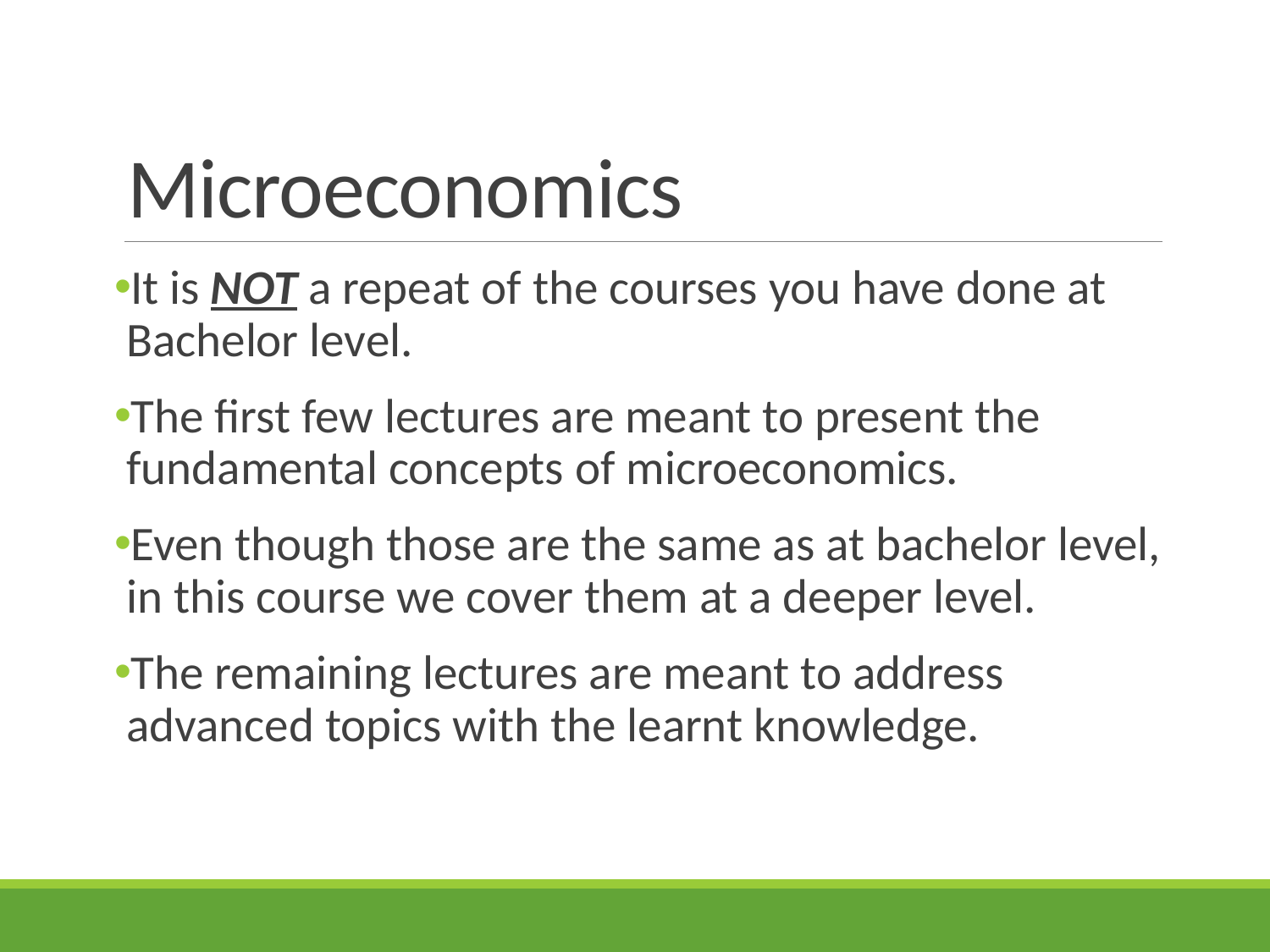

# Microeconomics
It is NOT a repeat of the courses you have done at Bachelor level.
The first few lectures are meant to present the fundamental concepts of microeconomics.
Even though those are the same as at bachelor level, in this course we cover them at a deeper level.
The remaining lectures are meant to address advanced topics with the learnt knowledge.